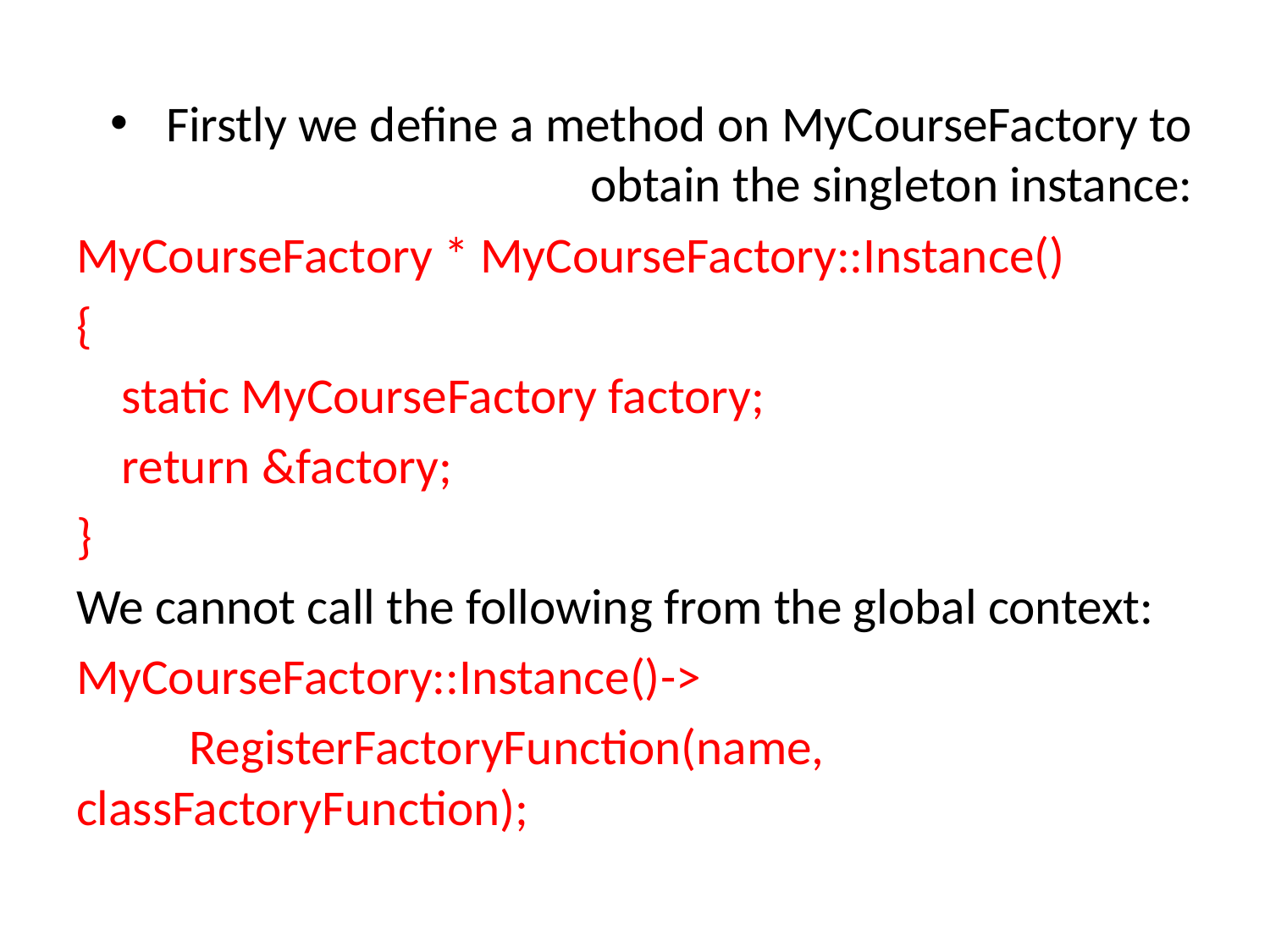

Firstly we define a method on MyCourseFactory to obtain the singleton instance:
MyCourseFactory * MyCourseFactory::Instance()
{
    static MyCourseFactory factory;
    return &factory;
}
We cannot call the following from the global context:
MyCourseFactory::Instance()->
		RegisterFactoryFunction(name, 			classFactoryFunction);